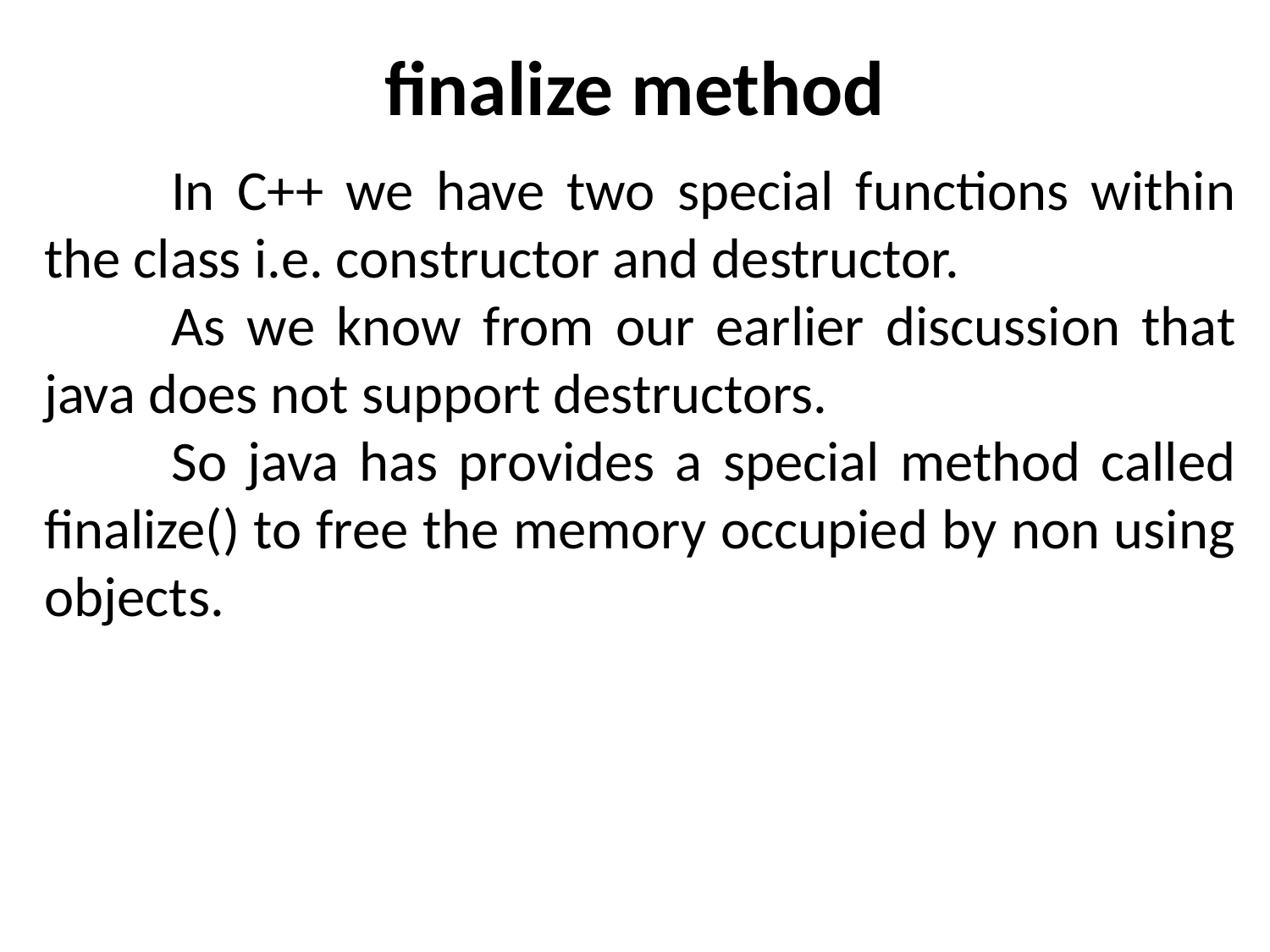

# finalize method
	In C++ we have two special functions within the class i.e. constructor and destructor.
	As we know from our earlier discussion that java does not support destructors.
	So java has provides a special method called finalize() to free the memory occupied by non using objects.